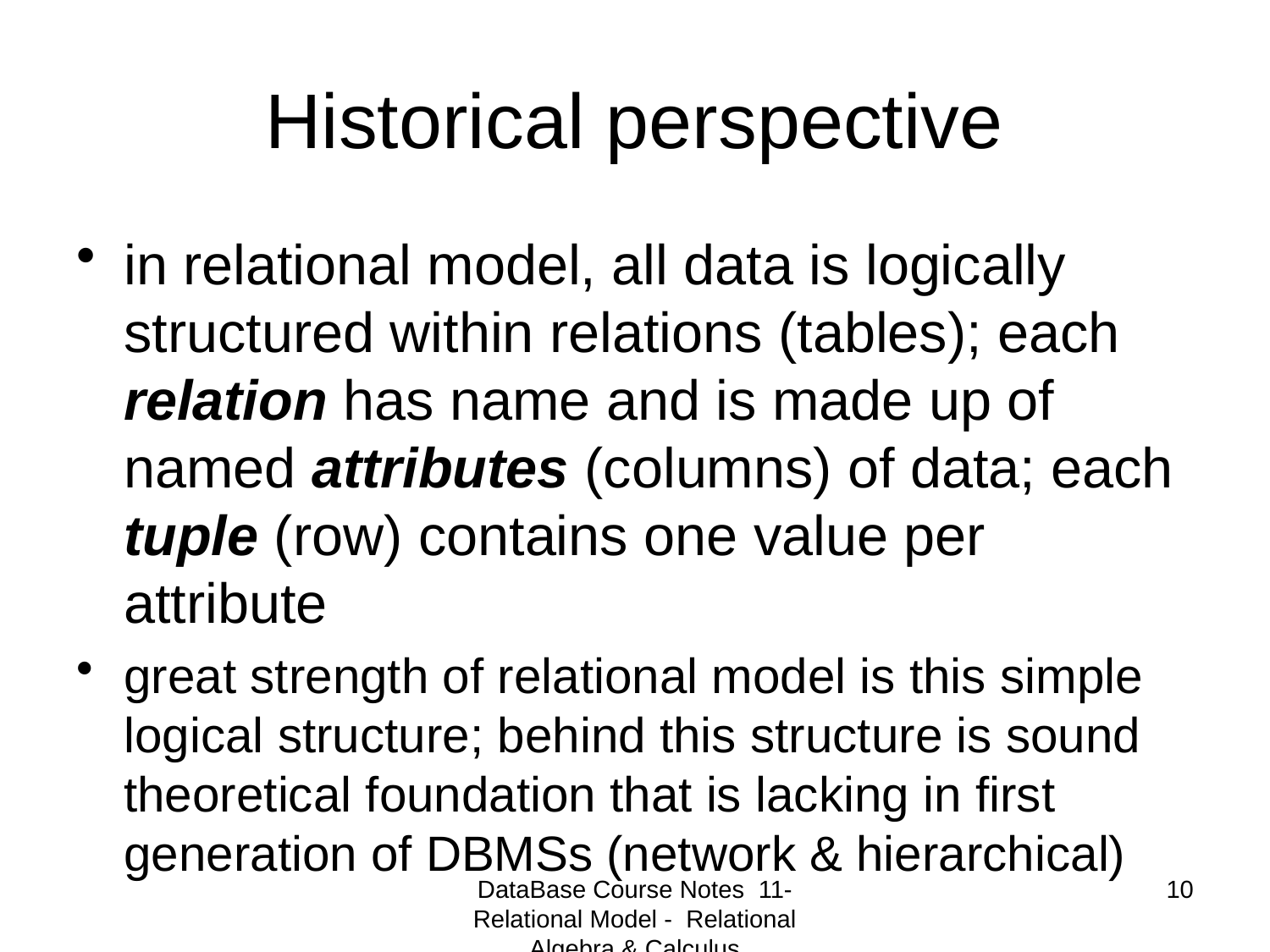

# Historical perspective
in relational model, all data is logically structured within relations (tables); each relation has name and is made up of named attributes (columns) of data; each tuple (row) contains one value per attribute
great strength of relational model is this simple logical structure; behind this structure is sound theoretical foundation that is lacking in first generation of DBMSs (network & hierarchical)
DataBase Course Notes  11- Relational Model -  Relational Algebra & Calculus
10